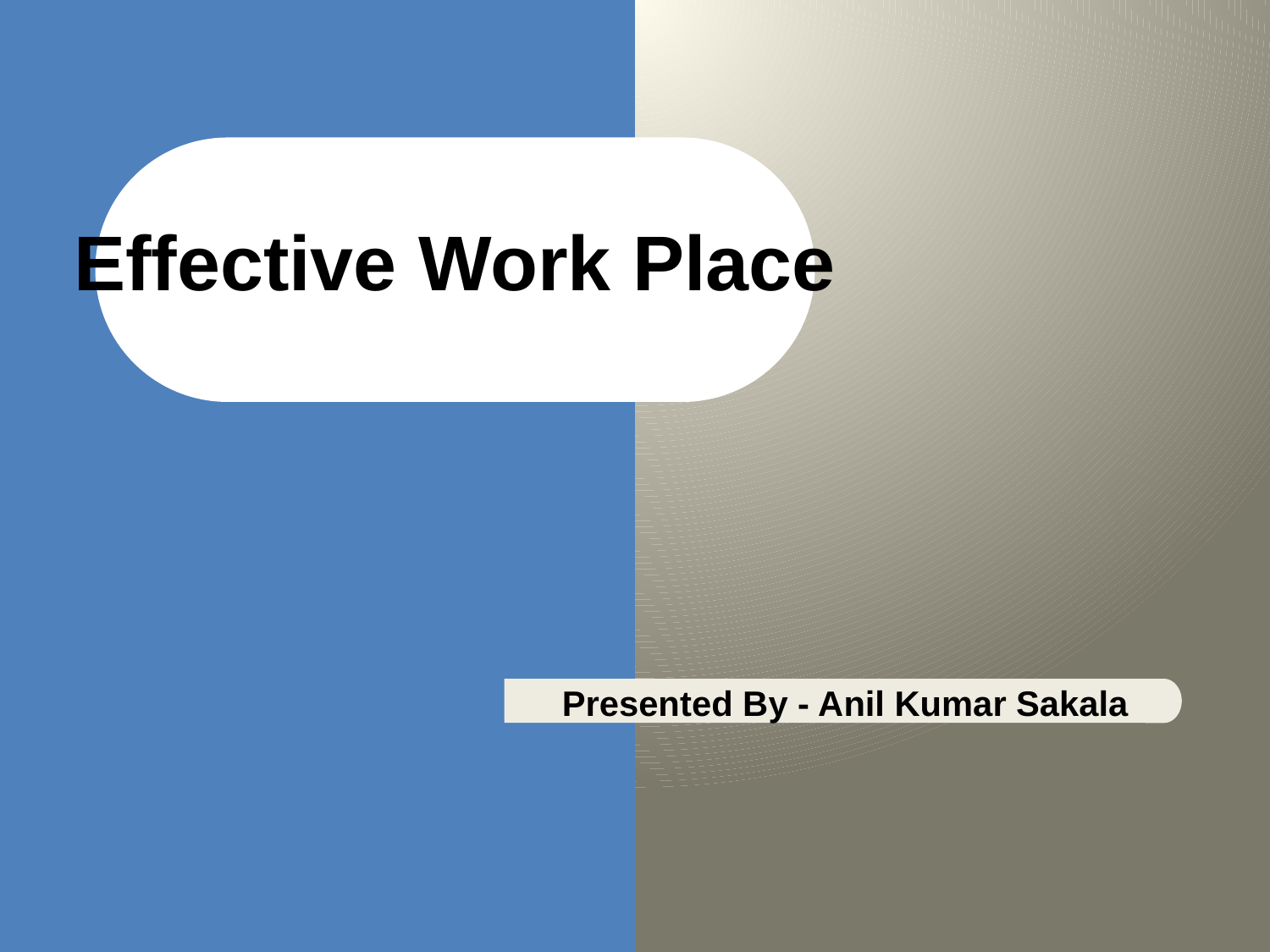

# Effective Work Place
 Presented By - Anil Kumar Sakala